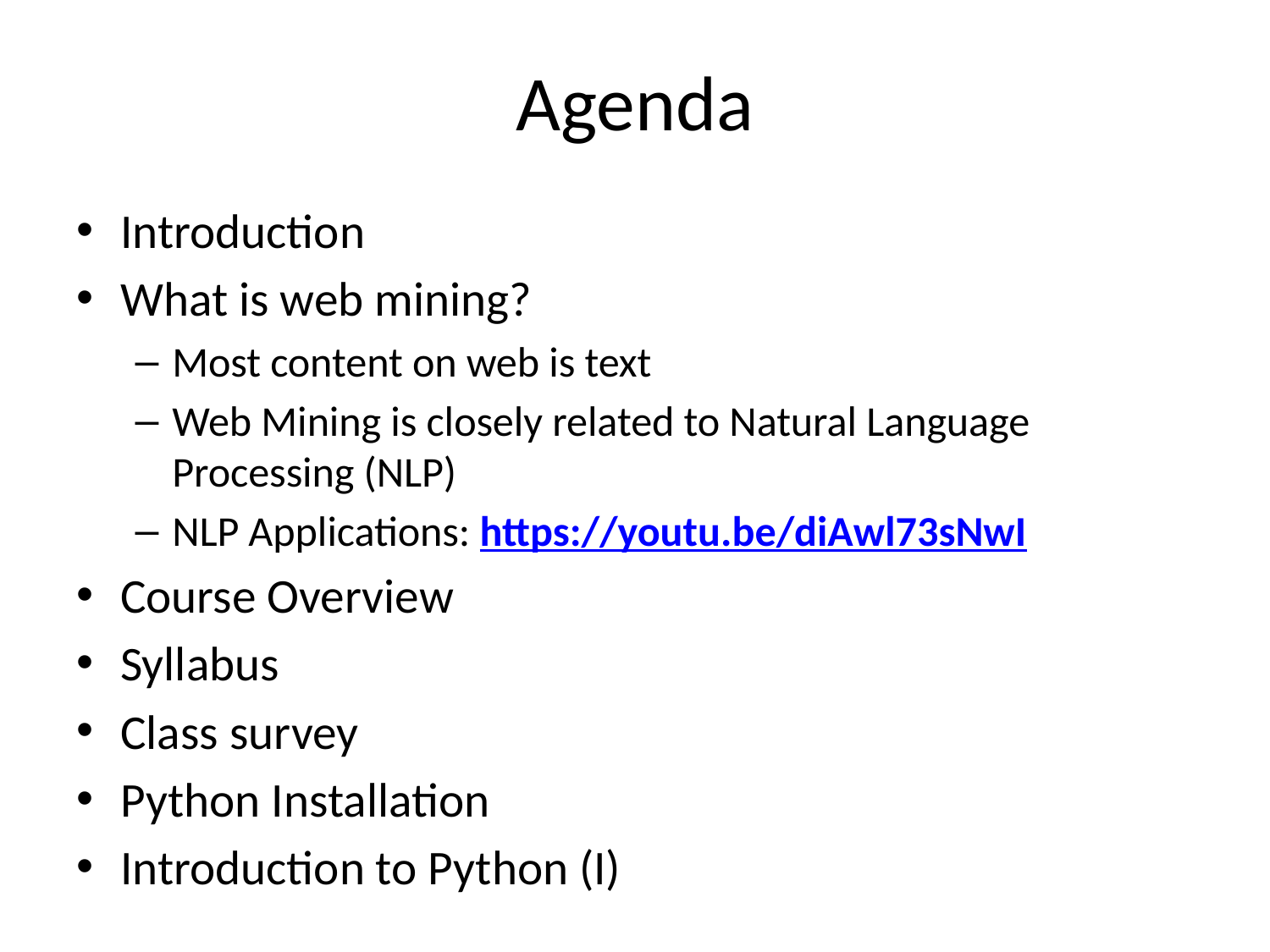

# Agenda
Introduction
What is web mining?
Most content on web is text
Web Mining is closely related to Natural Language Processing (NLP)
NLP Applications: https://youtu.be/diAwl73sNwI
Course Overview
Syllabus
Class survey
Python Installation
Introduction to Python (I)